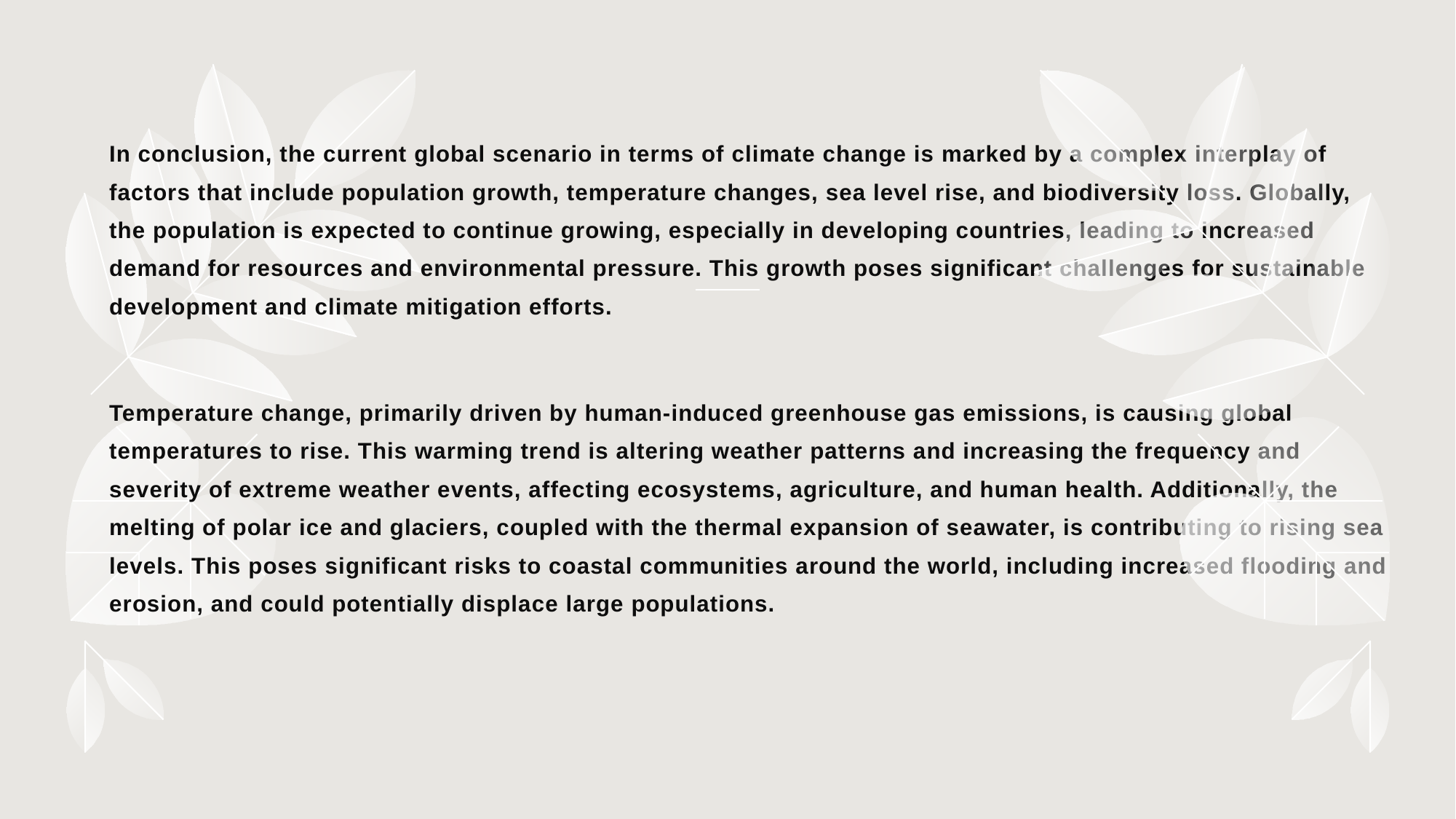

In conclusion, the current global scenario in terms of climate change is marked by a complex interplay of factors that include population growth, temperature changes, sea level rise, and biodiversity loss. Globally, the population is expected to continue growing, especially in developing countries, leading to increased demand for resources and environmental pressure. This growth poses significant challenges for sustainable development and climate mitigation efforts.

Temperature change, primarily driven by human-induced greenhouse gas emissions, is causing global temperatures to rise. This warming trend is altering weather patterns and increasing the frequency and severity of extreme weather events, affecting ecosystems, agriculture, and human health. Additionally, the melting of polar ice and glaciers, coupled with the thermal expansion of seawater, is contributing to rising sea levels. This poses significant risks to coastal communities around the world, including increased flooding and erosion, and could potentially displace large populations.